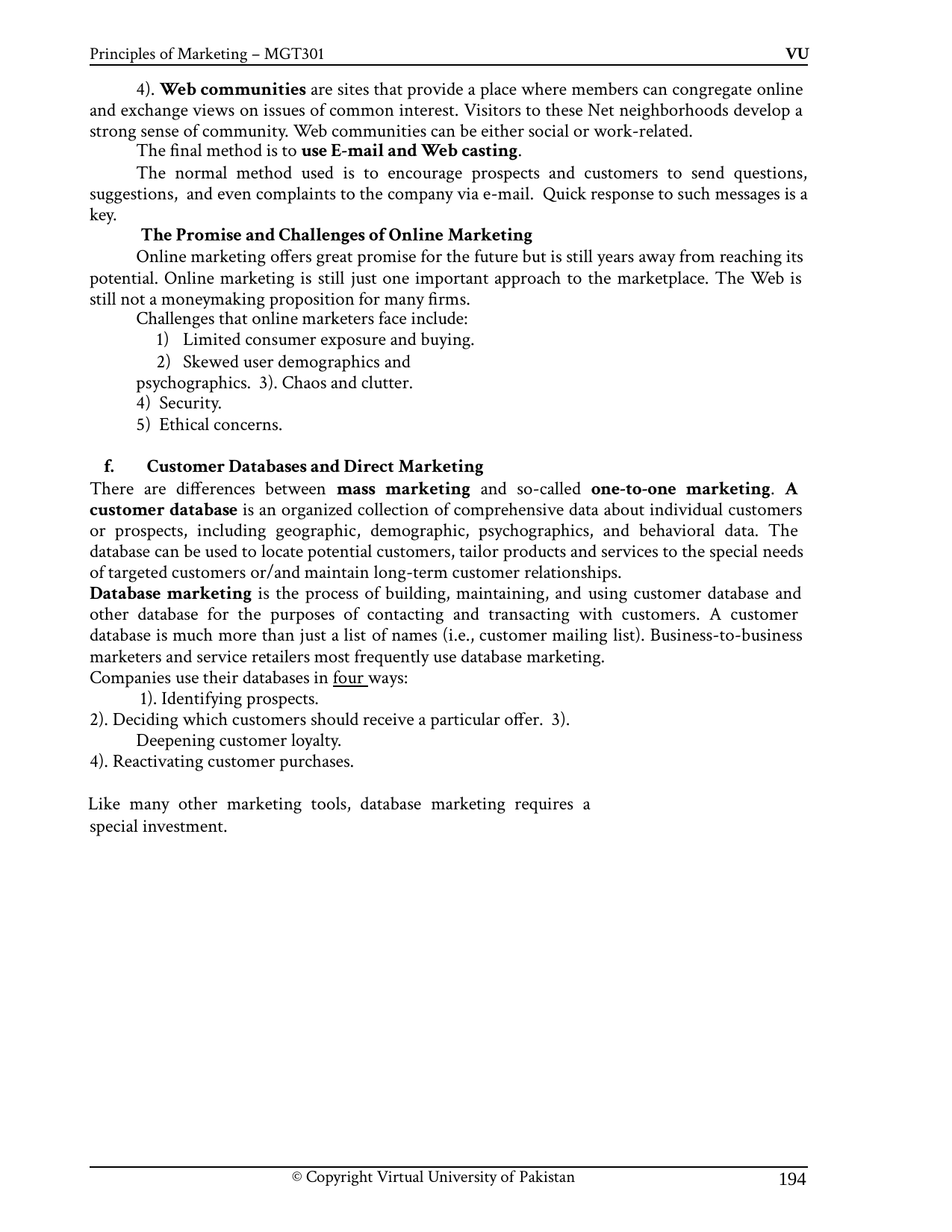

Principles of Marketing – MGT301	VU
4). Web communities are sites that provide a place where members can congregate online  and exchange views on issues of common interest. Visitors to these Net neighborhoods develop a  strong sense of community. Web communities can be either social or work-related.
The final method is to use E-mail and Web casting.
The normal method used is to encourage prospects and customers to send questions, suggestions,  and even complaints to the company via e-mail.  Quick response to such messages is a key.
The Promise and Challenges of Online Marketing
Online marketing offers great promise for the future but is still years away from reaching its  potential. Online marketing is still just one important approach to the marketplace. The Web is  still not a moneymaking proposition for many firms.
Challenges that online marketers face include:
Limited consumer exposure and buying.
Skewed user demographics and psychographics.  3). Chaos and clutter.
Security.
Ethical concerns.

f.	Customer Databases and Direct Marketing
There are differences between mass marketing and so-called one-to-one marketing. A  customer database is an organized collection of comprehensive data about individual customers  or prospects, including geographic, demographic, psychographics, and behavioral data. The  database can be used to locate potential customers, tailor products and services to the special needs  of targeted customers or/and maintain long-term customer relationships.
Database marketing is the process of building, maintaining, and using customer database and  other database for the purposes of contacting and transacting with customers. A customer  database is much more than just a list of names (i.e., customer mailing list). Business-to-business  marketers and service retailers most frequently use database marketing.
Companies use their databases in four ways:  1). Identifying prospects.
2). Deciding which customers should receive a particular offer.  3). Deepening customer loyalty.
4). Reactivating customer purchases.

Like many other marketing tools, database marketing requires a special investment.

© Copyright Virtual University of Pakistan
194